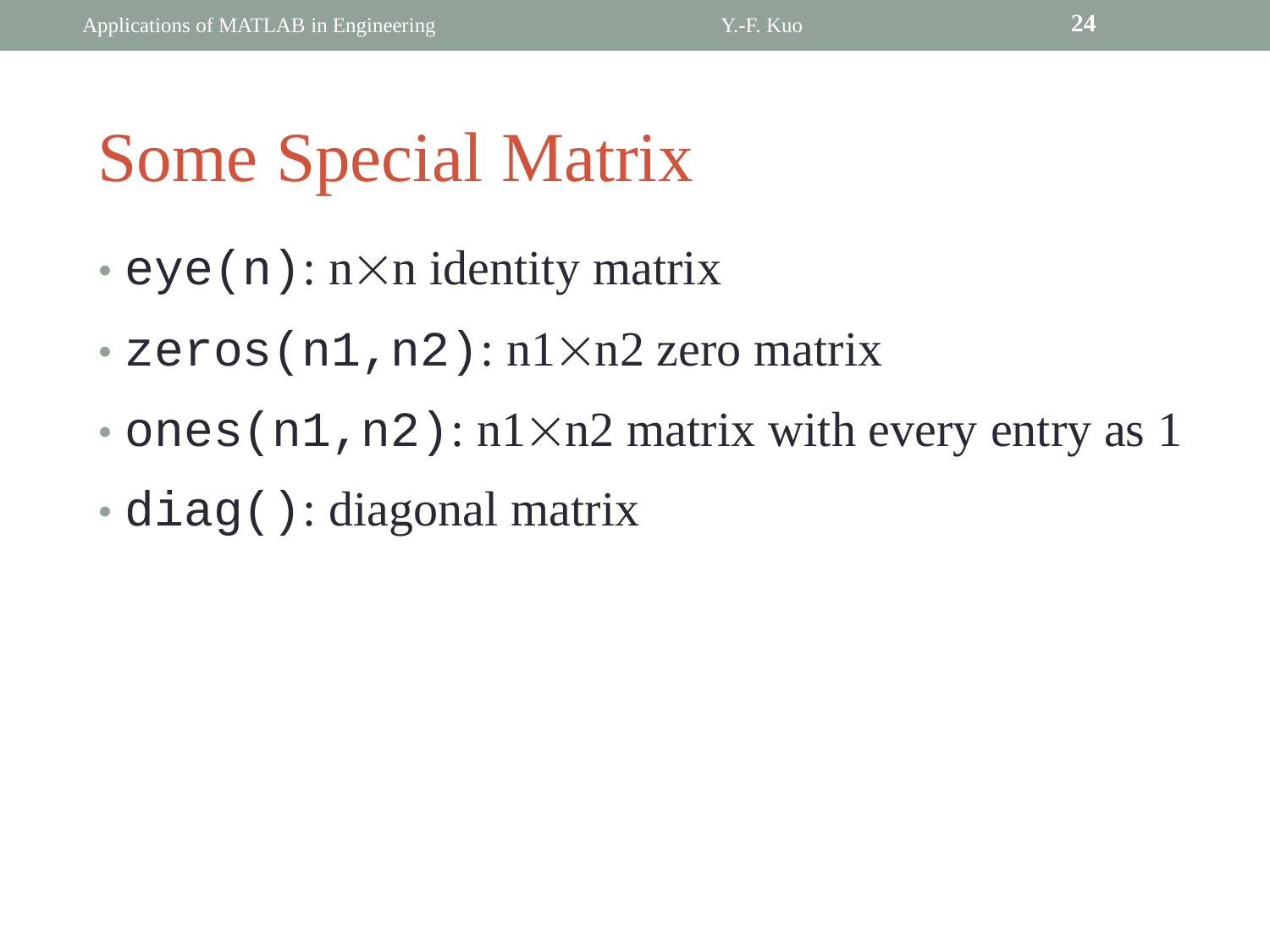

24
Applications of MATLAB in Engineering
Y.-F. Kuo

Some Special Matrix

• eye(n): n×n identity matrix

• zeros(n1,n2): n1×n2 zero matrix

• ones(n1,n2): n1×n2 matrix with every entry as 1

• diag(): diagonal matrix